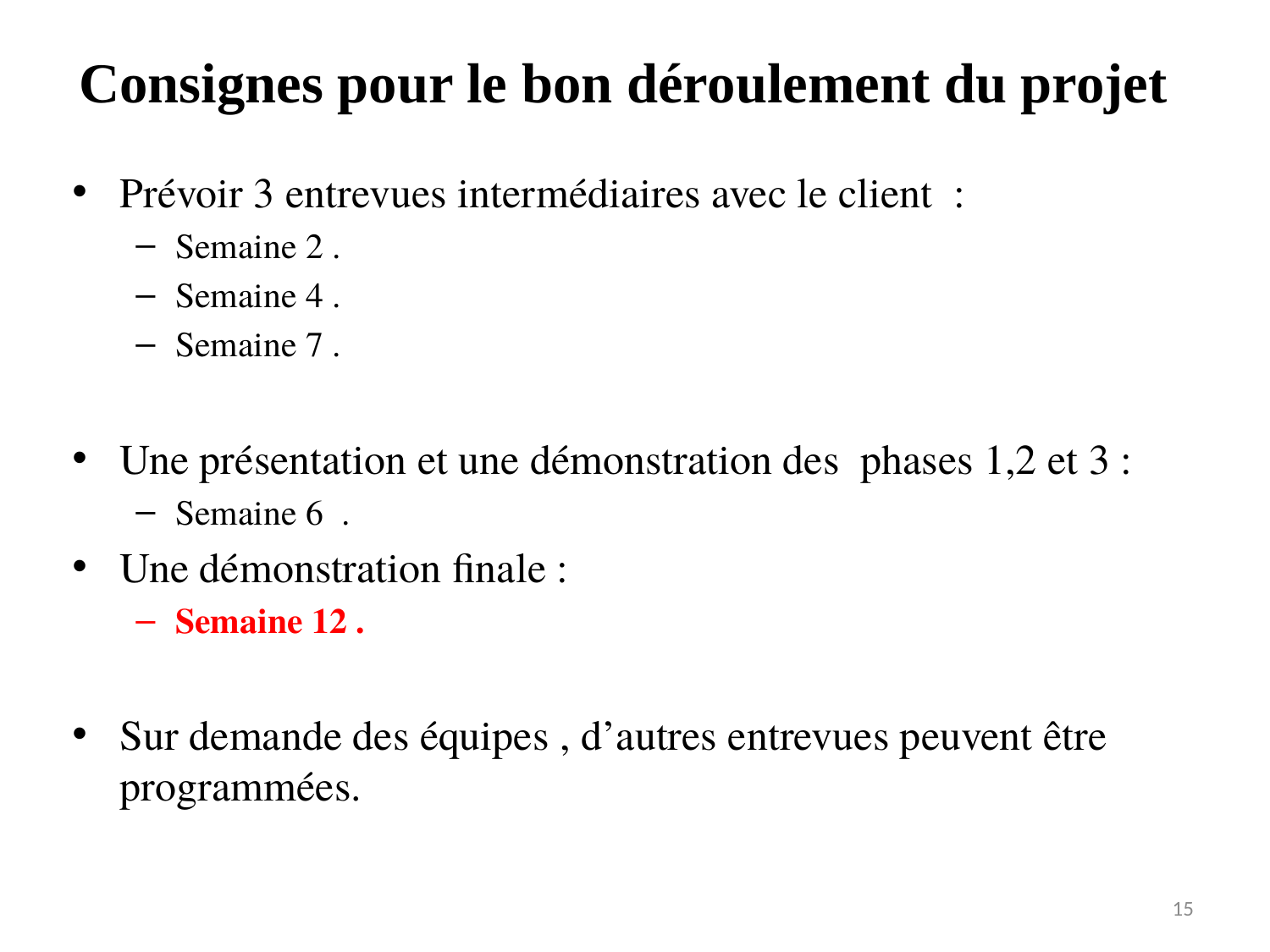

# Consignes pour le bon déroulement du projet
Prévoir 3 entrevues intermédiaires avec le client  :
Semaine 2 .
Semaine 4 .
Semaine 7 .

Une présentation et une démonstration des  phases 1,2 et 3 :
Semaine 6  .
Une démonstration finale :
Semaine 12 .

Sur demande des équipes , d’autres entrevues peuvent être programmées.

15